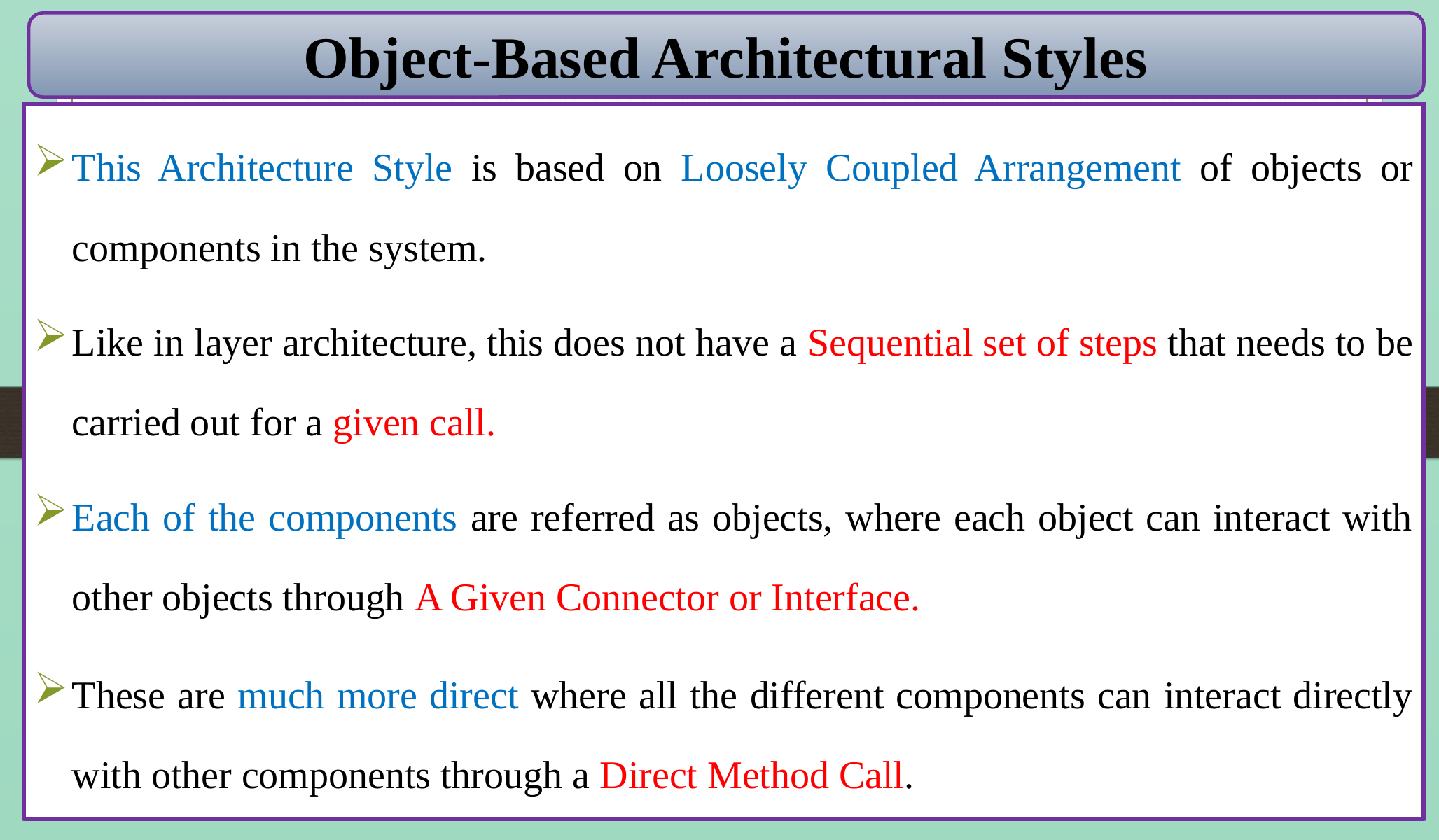

Object-Based Architectural Styles
This Architecture Style is based on Loosely Coupled Arrangement of objects or components in the system.

Like in layer architecture, this does not have a Sequential set of steps that needs to be carried out for a given call.

Each of the components are referred as objects, where each object can interact with other objects through A Given Connector or Interface.

These are much more direct where all the different components can interact directly with other components through a Direct Method Call.